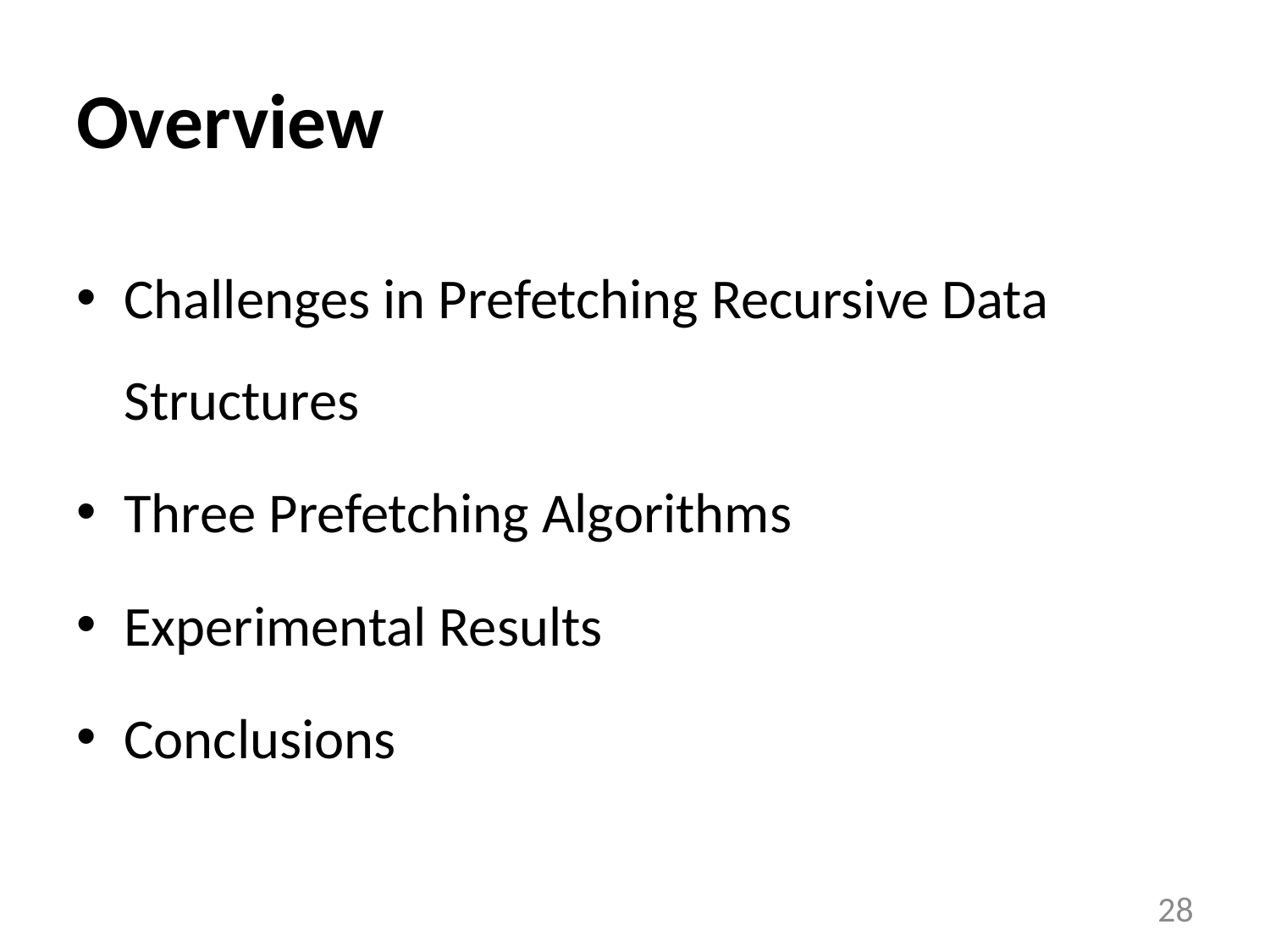

# Overview
Challenges in Prefetching Recursive Data Structures
Three Prefetching Algorithms
Experimental Results
Conclusions
28